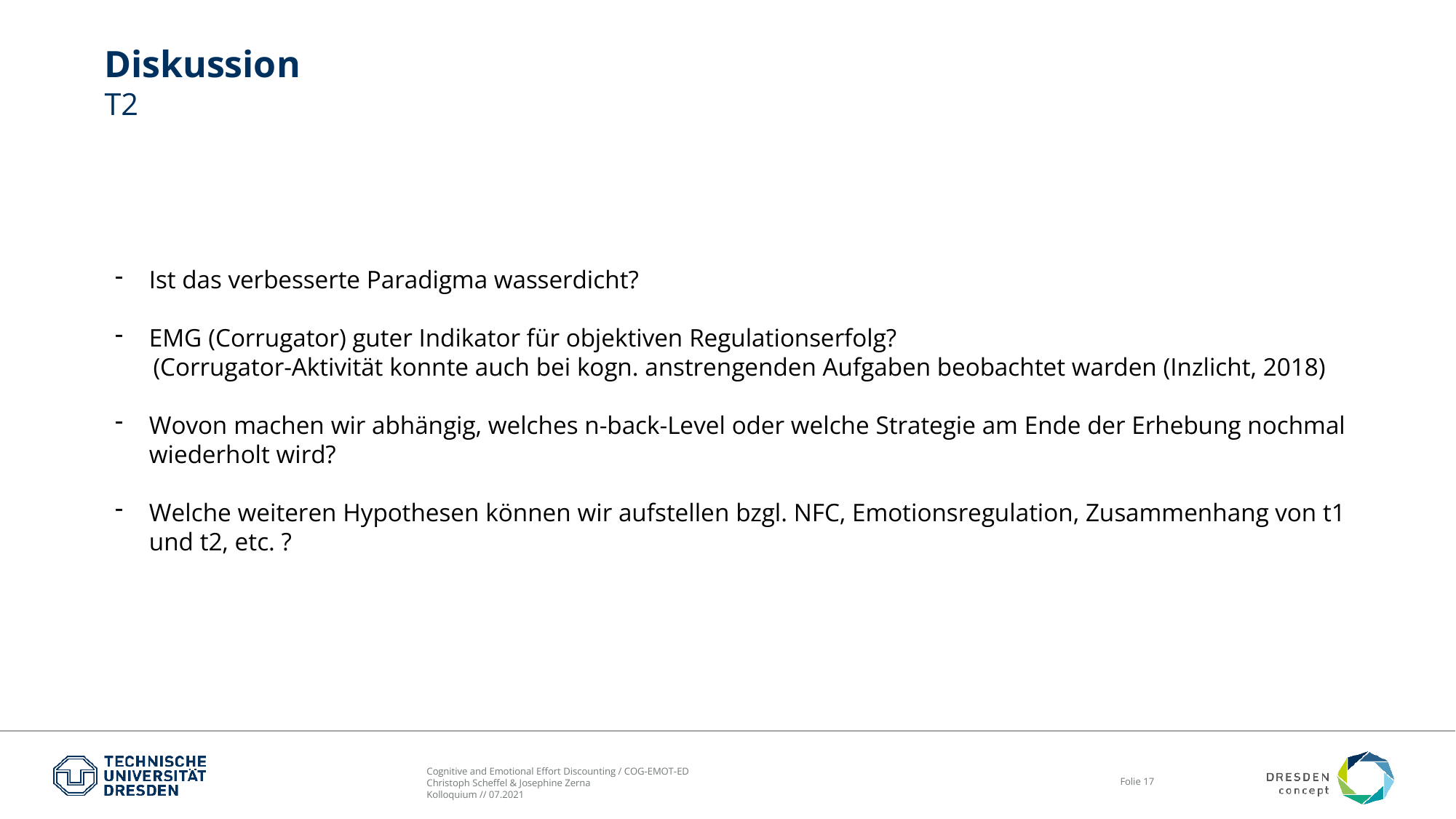

# Diskussion T2
Ist das verbesserte Paradigma wasserdicht?

EMG (Corrugator) guter Indikator für objektiven Regulationserfolg?
      (Corrugator-Aktivität konnte auch bei kogn. anstrengenden Aufgaben beobachtet warden (Inzlicht, 2018)

Wovon machen wir abhängig, welches n-back-Level oder welche Strategie am Ende der Erhebung nochmal wiederholt wird?

Welche weiteren Hypothesen können wir aufstellen bzgl. NFC, Emotionsregulation, Zusammenhang von t1 und t2, etc. ?